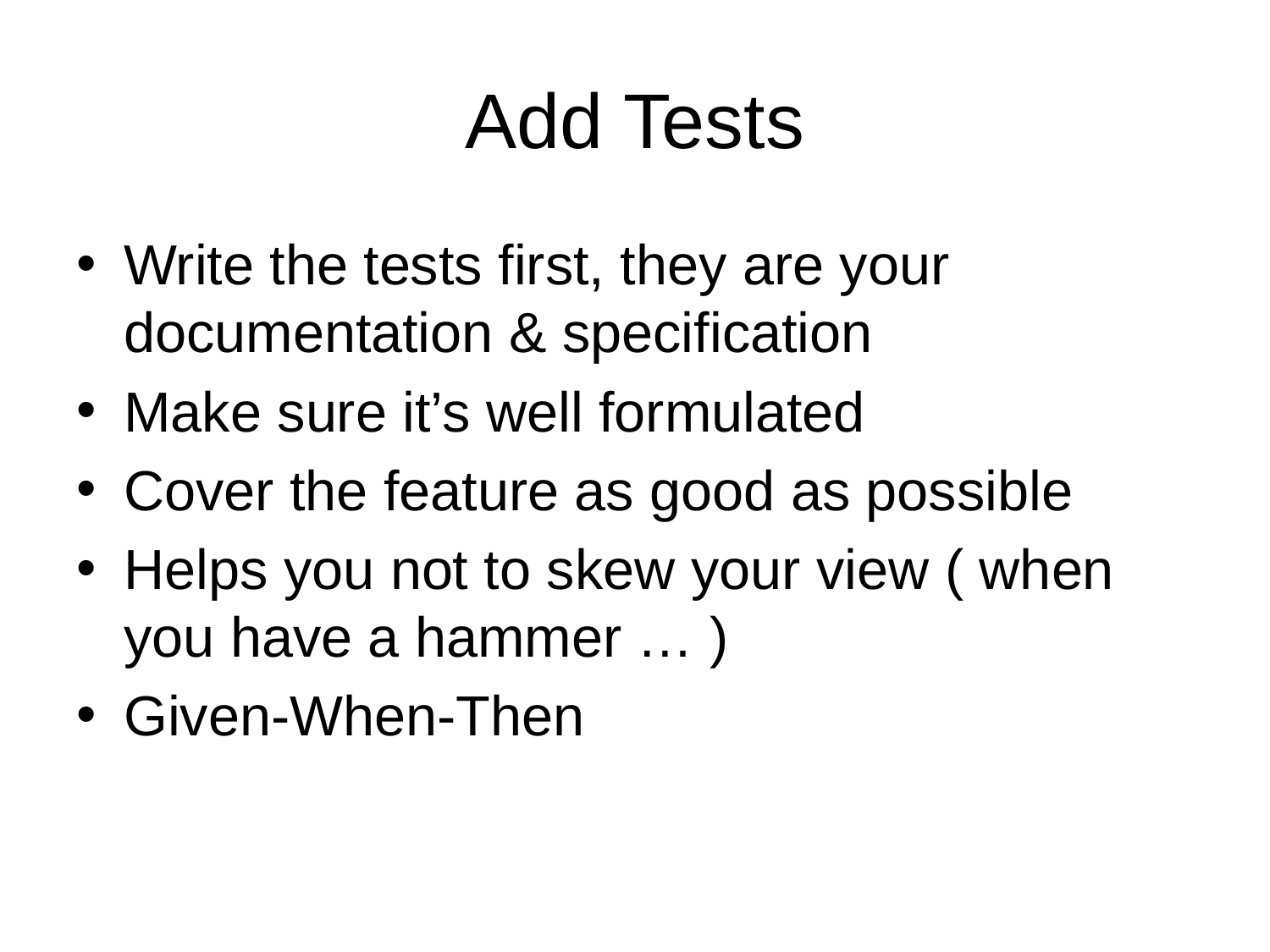

# Add Tests
Write the tests first, they are your documentation & specification
Make sure it’s well formulated
Cover the feature as good as possible
Helps you not to skew your view ( when you have a hammer … )
Given-When-Then